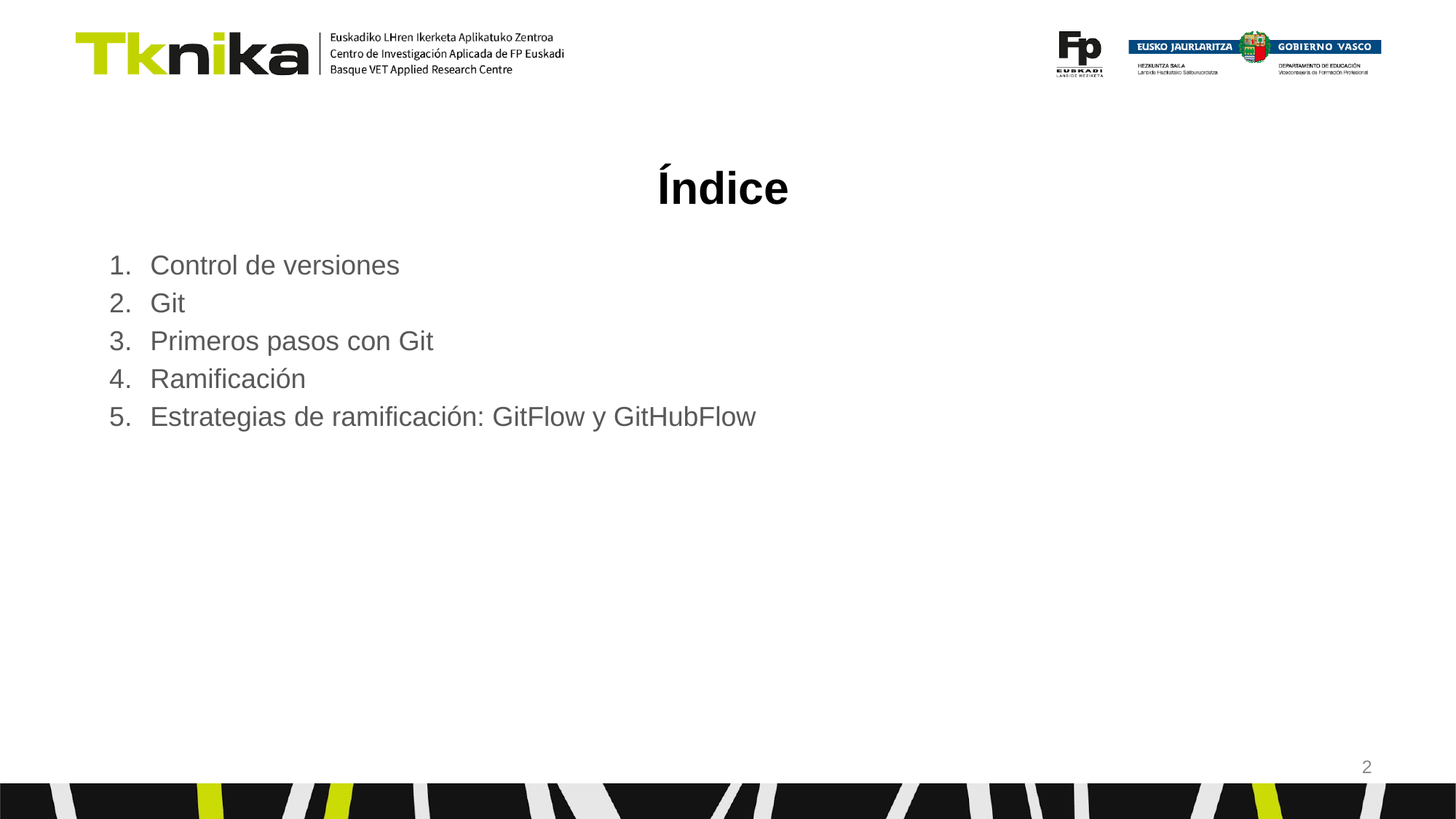

# Índice
Control de versiones
Git
Primeros pasos con Git
Ramificación
Estrategias de ramificación: GitFlow y GitHubFlow
2